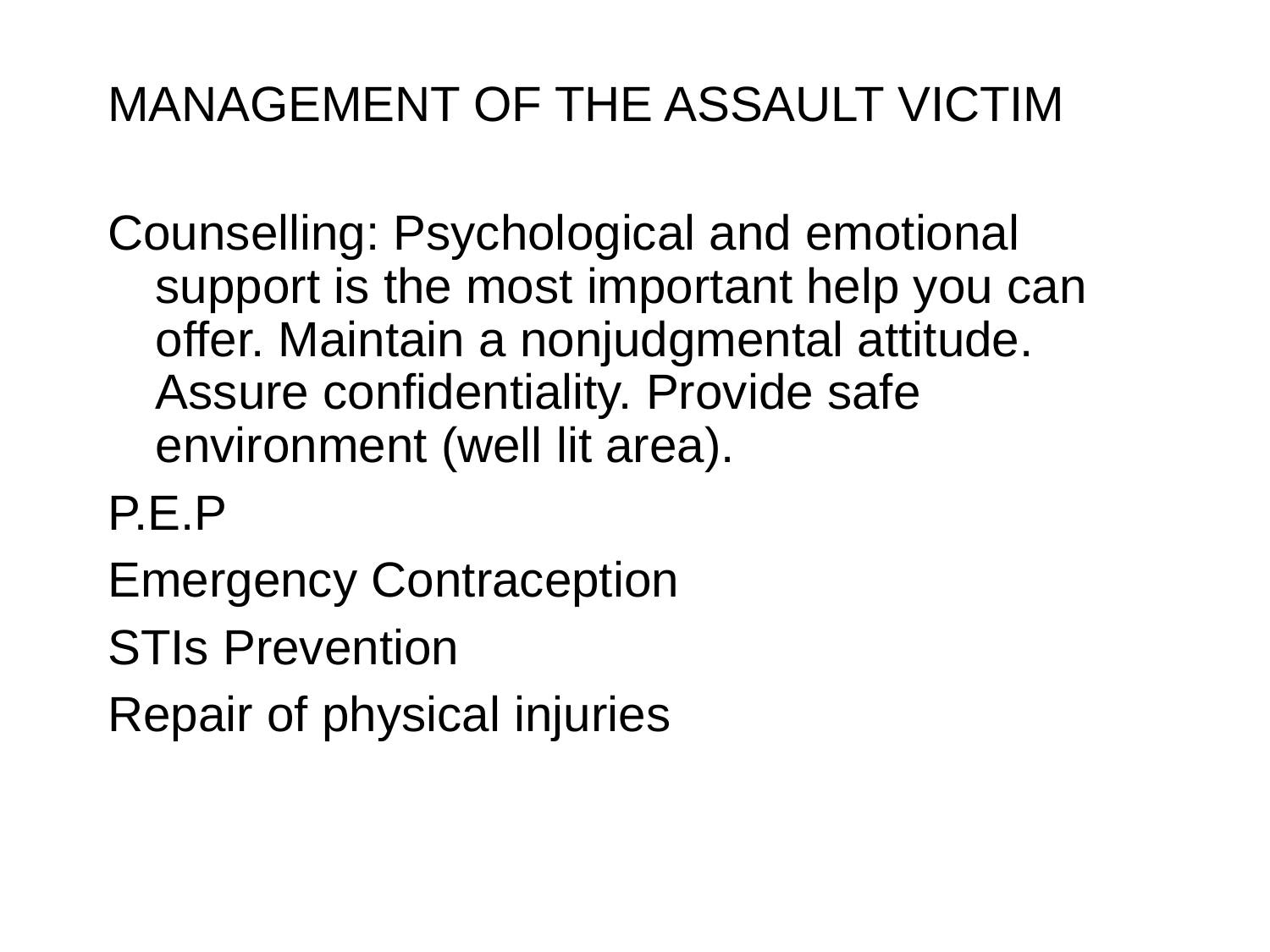

# Management of the Assault Victim
Counselling: Psychological and emotional support is the most important help you can offer. Maintain a nonjudgmental attitude. Assure confidentiality. Provide safe environment (well lit area).
P.E.P
Emergency Contraception
STIs Prevention
Repair of physical injuries